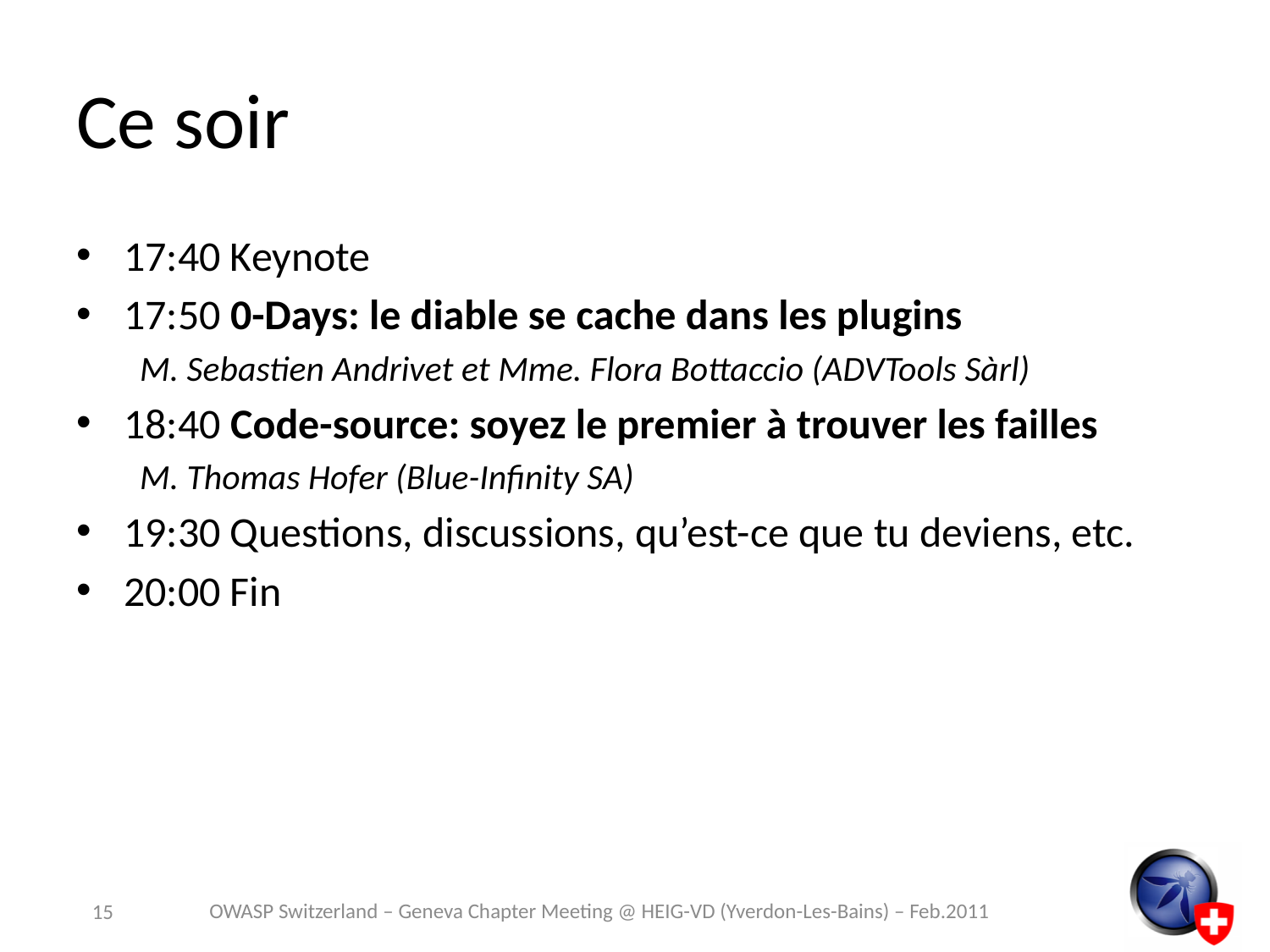

# Ce soir
17:40 Keynote
17:50 0-Days: le diable se cache dans les plugins
M. Sebastien Andrivet et Mme. Flora Bottaccio (ADVTools Sàrl)
18:40 Code-source: soyez le premier à trouver les failles
M. Thomas Hofer (Blue-Infinity SA)
19:30 Questions, discussions, qu’est-ce que tu deviens, etc.
20:00 Fin
OWASP Switzerland – Geneva Chapter Meeting @ HEIG-VD (Yverdon-Les-Bains) – Feb.2011
15